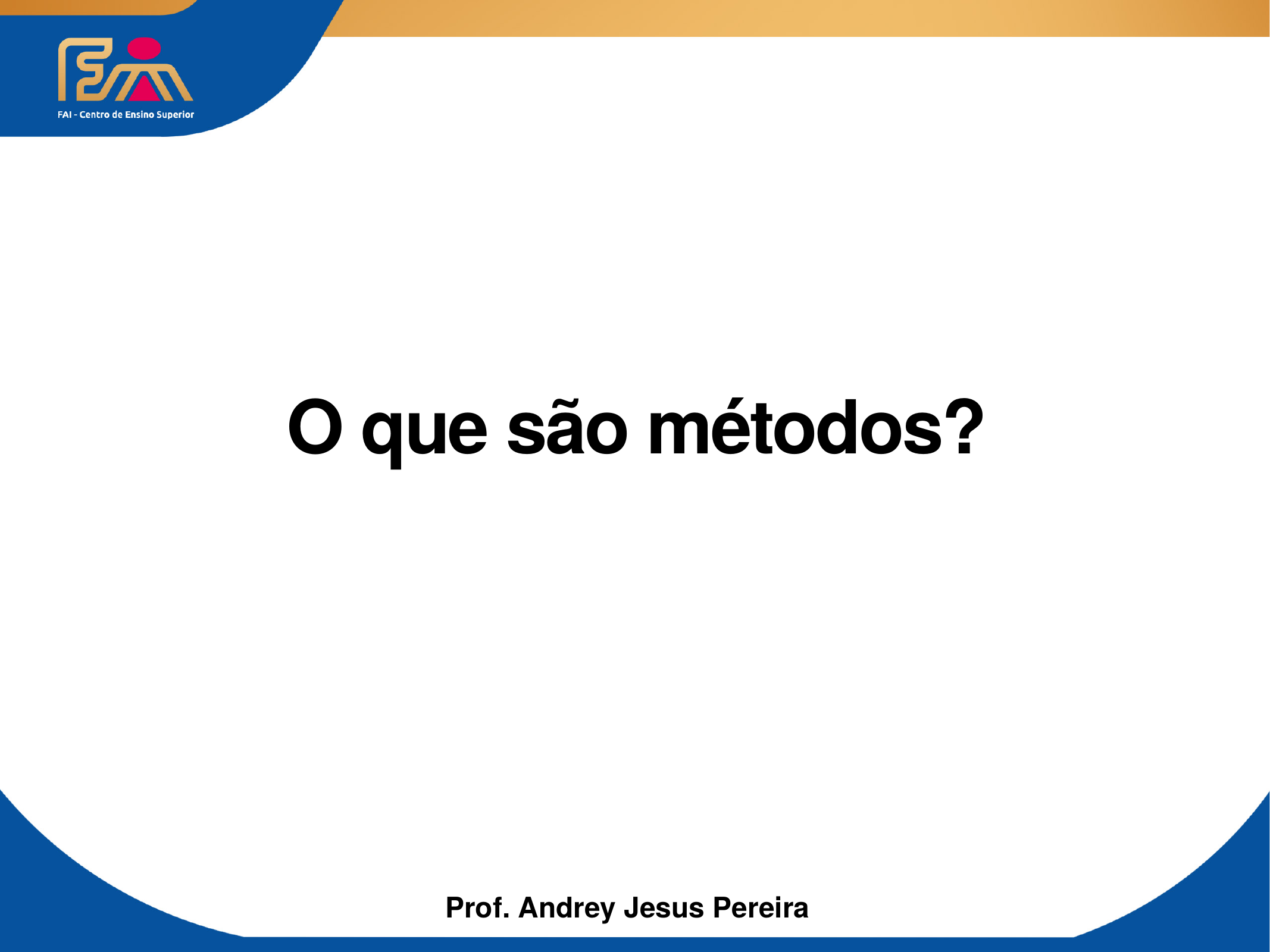

# O que são métodos?
Prof. Andrey Jesus Pereira